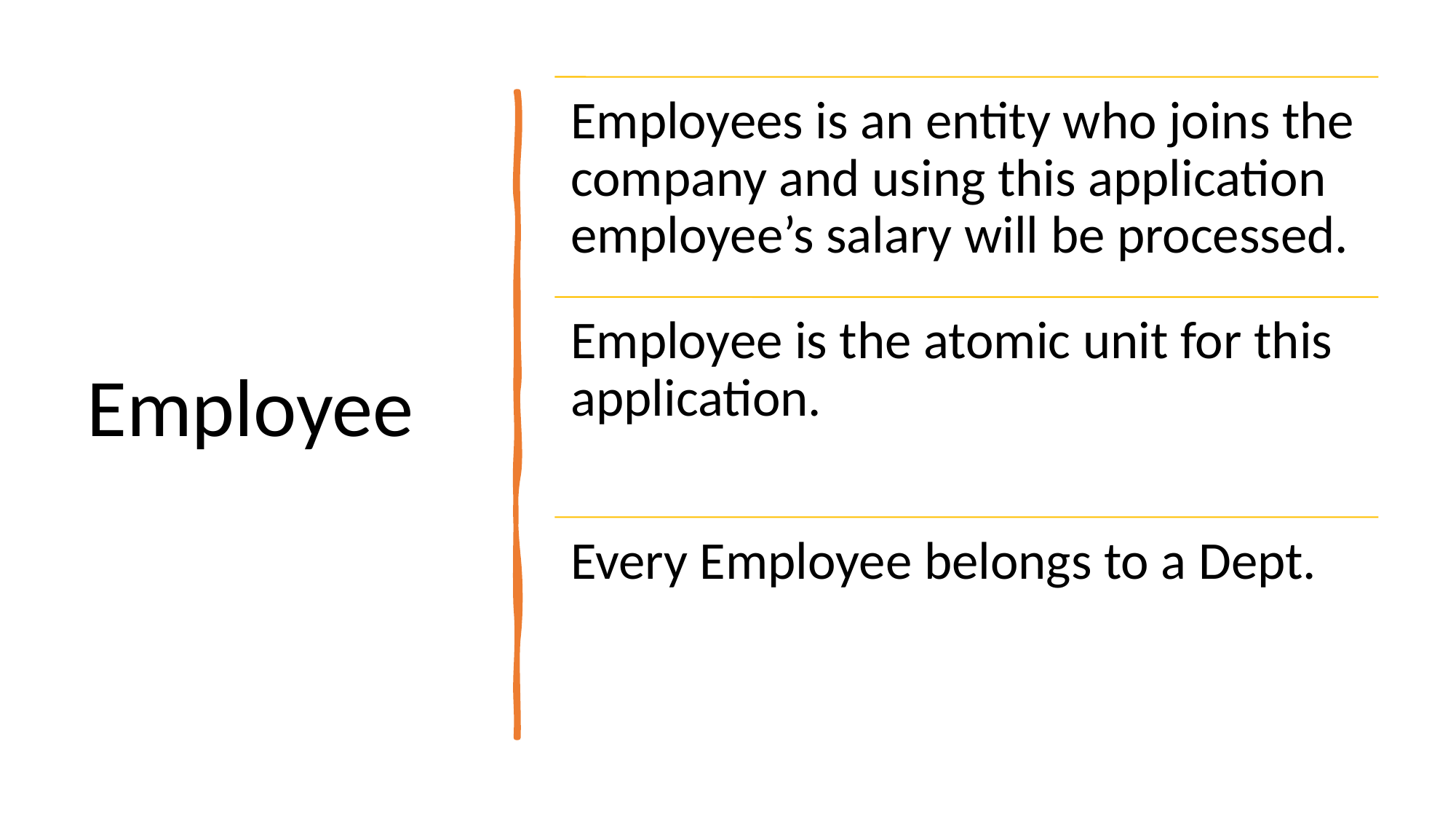

Employees is an entity who joins the company and using this application employee’s salary will be processed.
Employee is the atomic unit for this application.
Every Employee belongs to a Dept.
# Employee